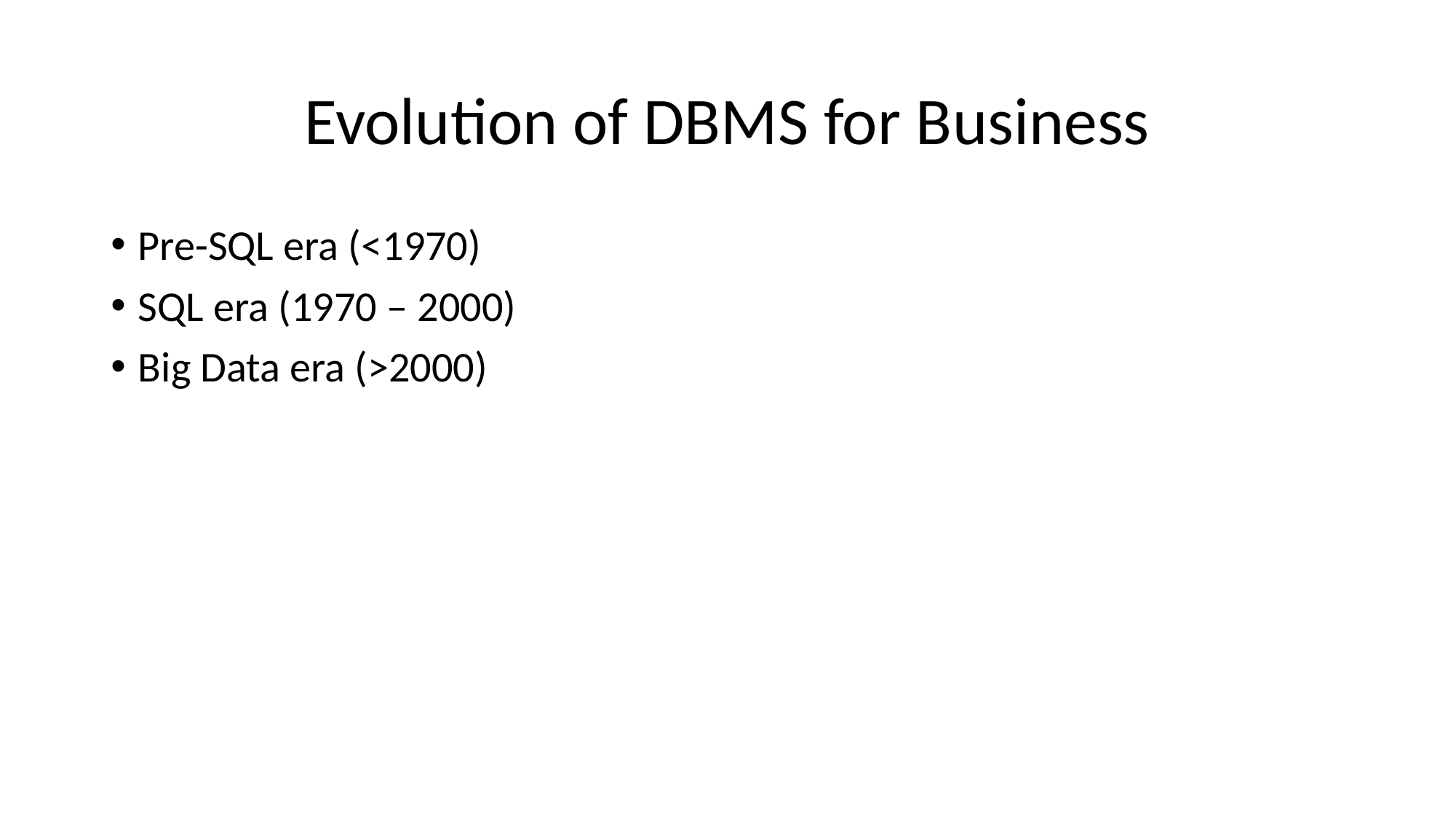

# Evolution of DBMS for Business
Pre-SQL era (<1970)
SQL era (1970 – 2000)
Big Data era (>2000)